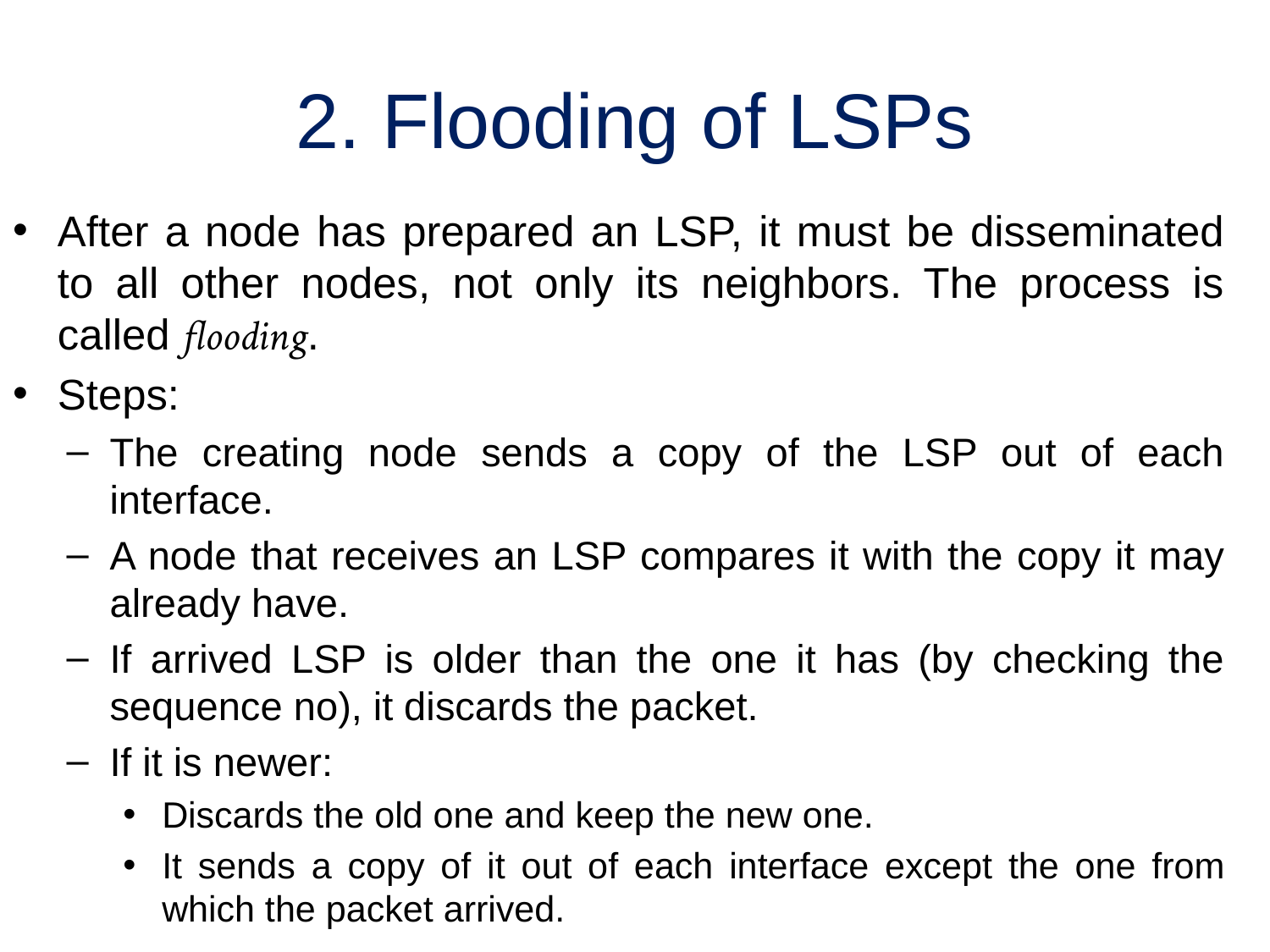

# 2. Flooding of LSPs
After a node has prepared an LSP, it must be disseminated to all other nodes, not only its neighbors. The process is called flooding.
Steps:
The creating node sends a copy of the LSP out of each interface.
A node that receives an LSP compares it with the copy it may already have.
If arrived LSP is older than the one it has (by checking the sequence no), it discards the packet.
If it is newer:
Discards the old one and keep the new one.
It sends a copy of it out of each interface except the one from which the packet arrived.